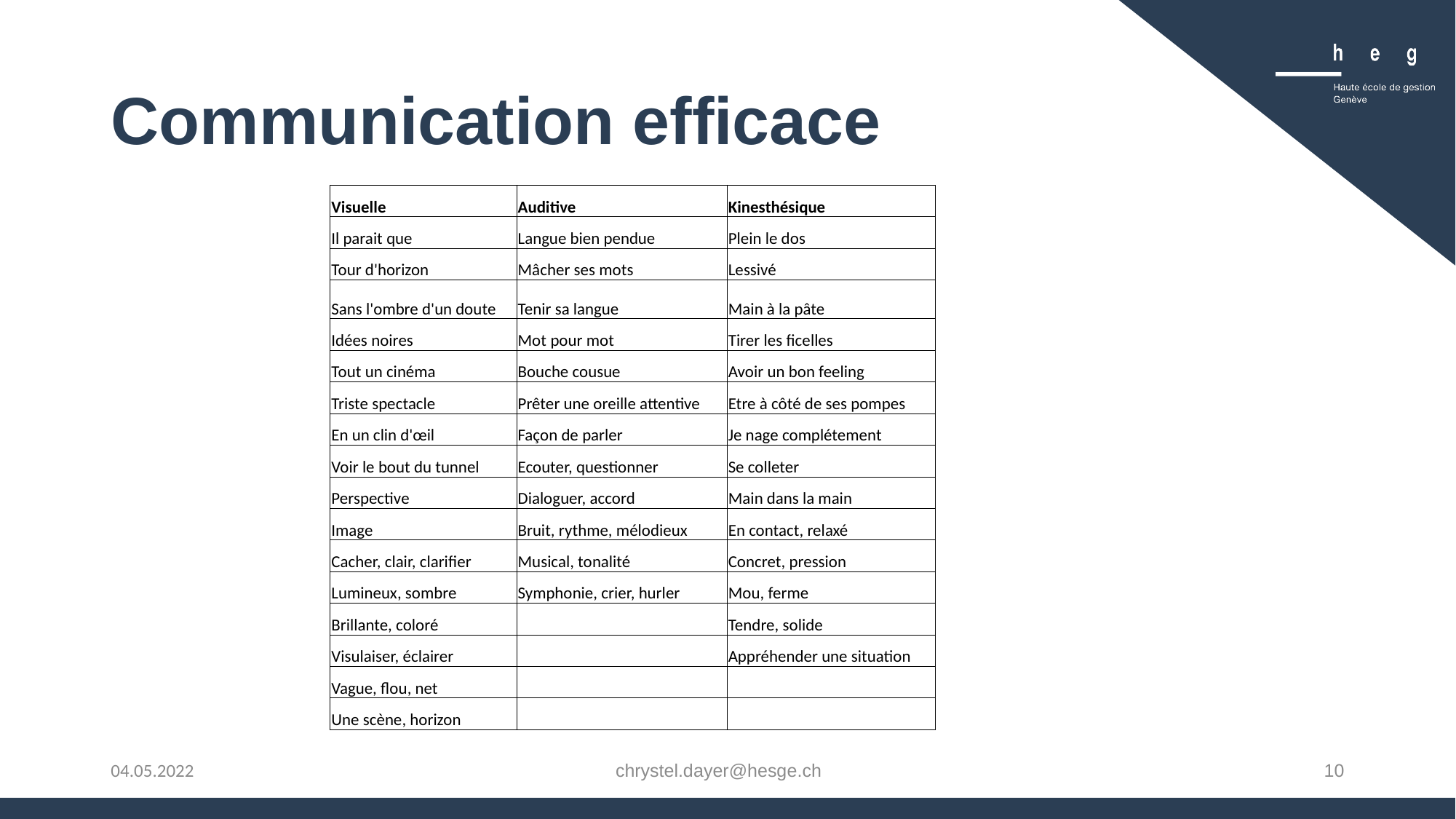

# Communication efficace
| Visuelle | Auditive | Kinesthésique |
| --- | --- | --- |
| Il parait que | Langue bien pendue | Plein le dos |
| Tour d'horizon | Mâcher ses mots | Lessivé |
| Sans l'ombre d'un doute | Tenir sa langue | Main à la pâte |
| Idées noires | Mot pour mot | Tirer les ficelles |
| Tout un cinéma | Bouche cousue | Avoir un bon feeling |
| Triste spectacle | Prêter une oreille attentive | Etre à côté de ses pompes |
| En un clin d'œil | Façon de parler | Je nage complétement |
| Voir le bout du tunnel | Ecouter, questionner | Se colleter |
| Perspective | Dialoguer, accord | Main dans la main |
| Image | Bruit, rythme, mélodieux | En contact, relaxé |
| Cacher, clair, clarifier | Musical, tonalité | Concret, pression |
| Lumineux, sombre | Symphonie, crier, hurler | Mou, ferme |
| Brillante, coloré |  | Tendre, solide |
| Visulaiser, éclairer |  | Appréhender une situation |
| Vague, flou, net |  |  |
| Une scène, horizon |  |  |
chrystel.dayer@hesge.ch
10